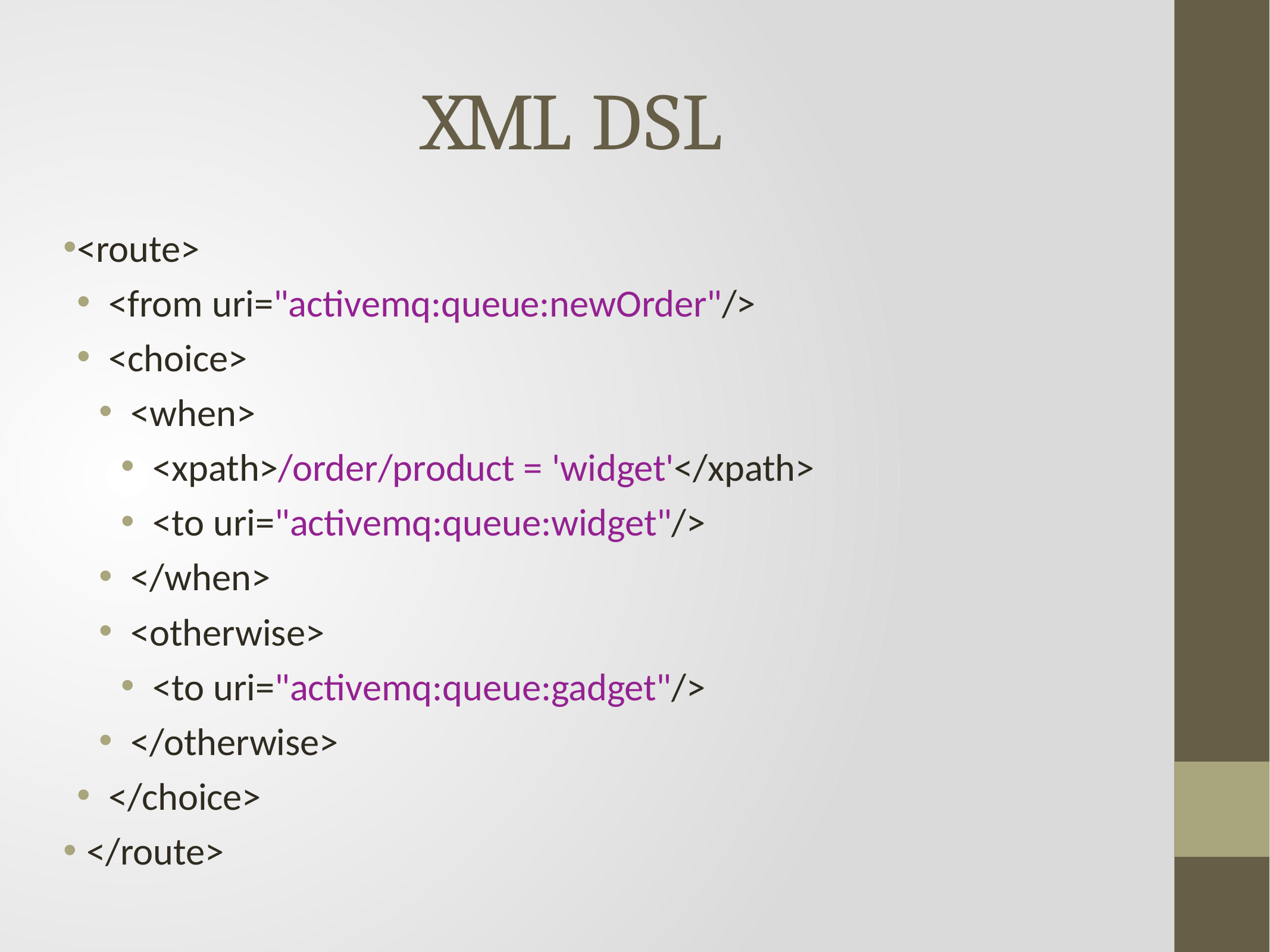

# XML DSL
<route>
<from uri="activemq:queue:newOrder"/>
<choice>
<when>
<xpath>/order/product = 'widget'</xpath>
<to uri="activemq:queue:widget"/>
</when>
<otherwise>
<to uri="activemq:queue:gadget"/>
</otherwise>
</choice>
</route>